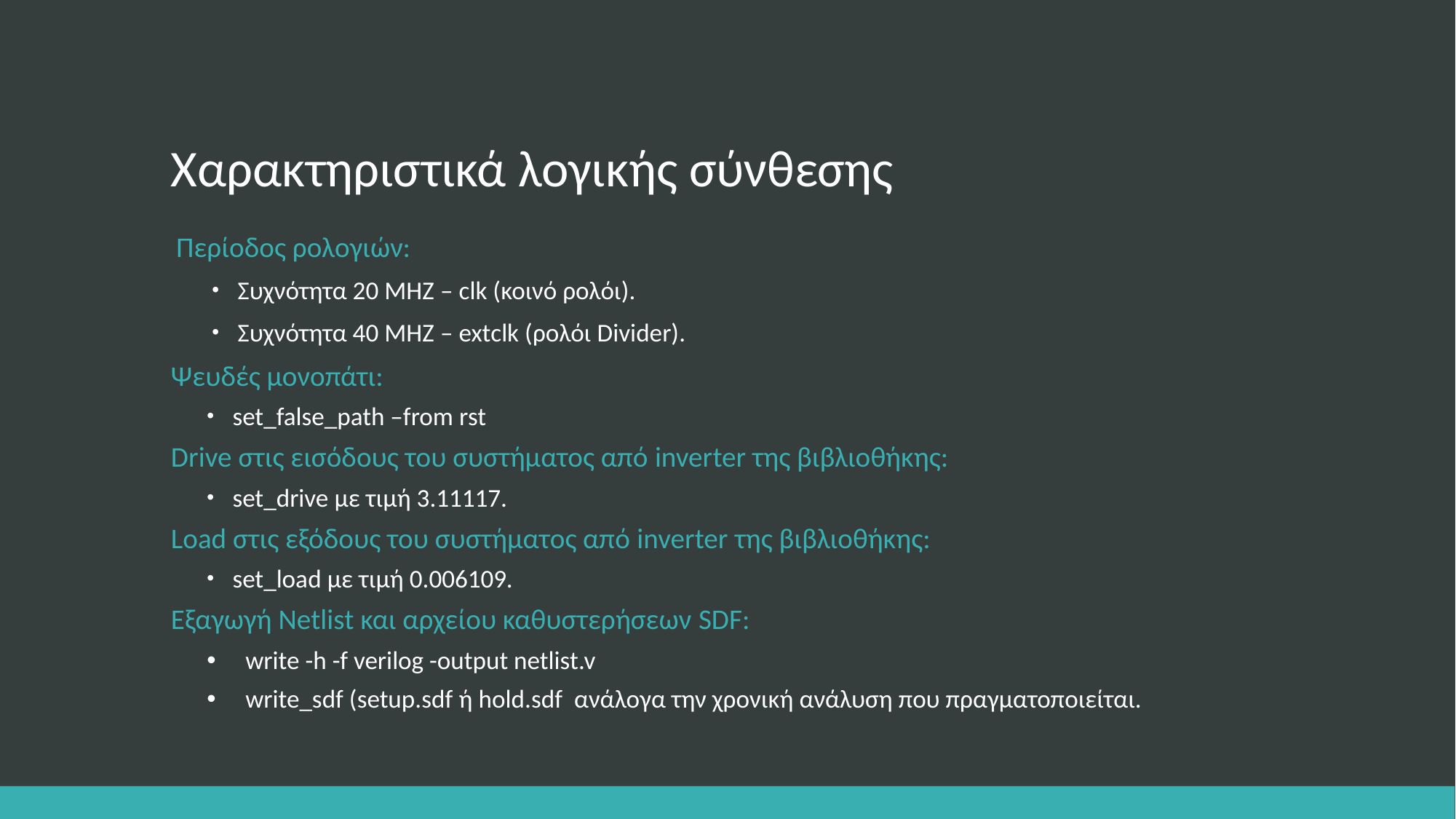

# Χαρακτηριστικά λογικής σύνθεσης
Περίοδος ρολογιών:
Συχνότητα 20 MHZ – clk (κοινό ρολόι).
Συχνότητα 40 MHZ – extclk (ρολόι Divider).
Ψευδές μονοπάτι:
set_false_path –from rst
Drive στις εισόδους του συστήματος από inverter της βιβλιοθήκης:
set_drive με τιμή 3.11117.
Load στις εξόδους του συστήματος από inverter της βιβλιοθήκης:
set_load με τιμή 0.006109.
Εξαγωγή Netlist και αρχείου καθυστερήσεων SDF:
write -h -f verilog -output netlist.v
write_sdf (setup.sdf ή hold.sdf  ανάλογα την χρονική ανάλυση που πραγματοποιείται.